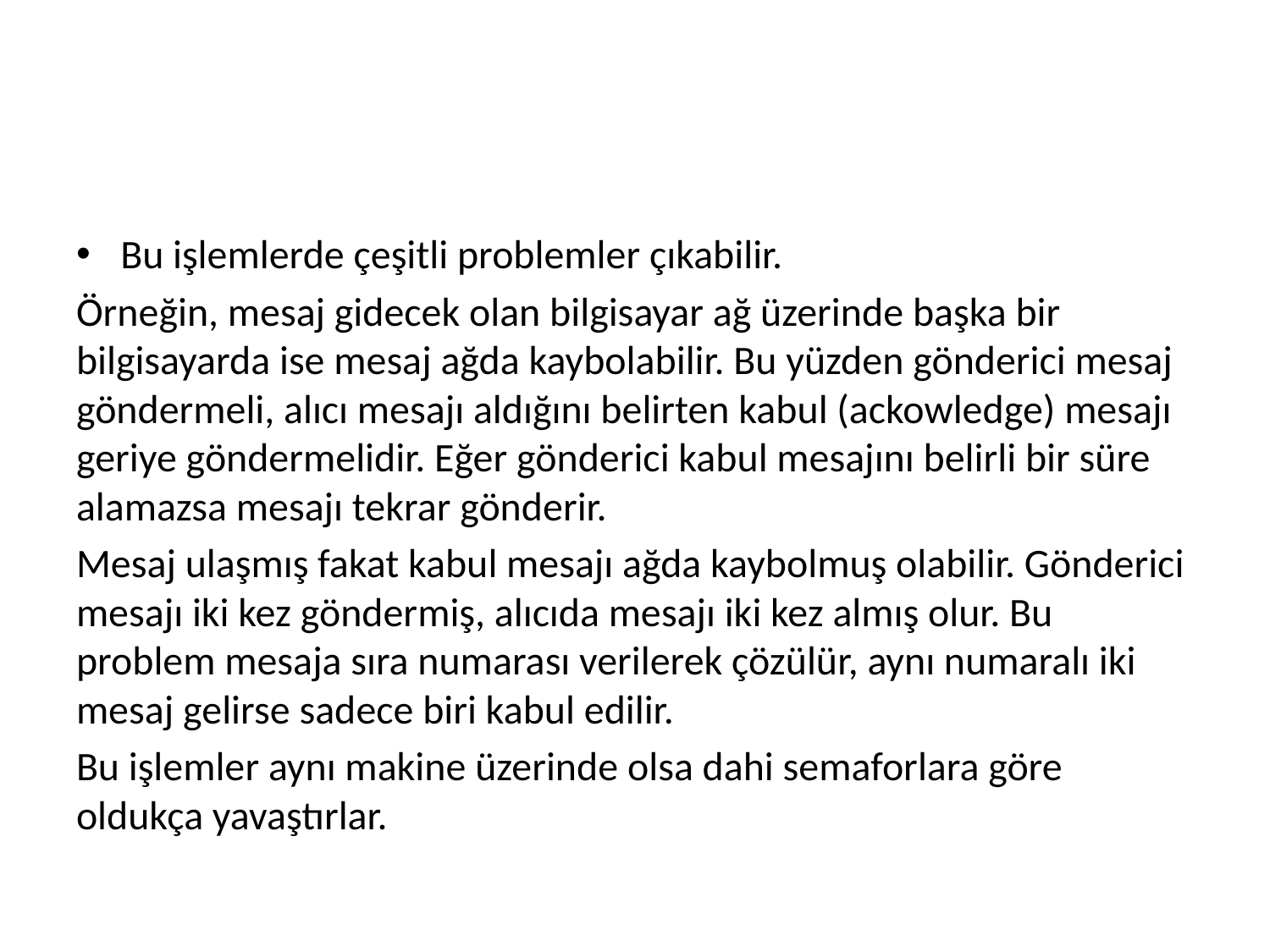

#
Bu işlemlerde çeşitli problemler çıkabilir.
Örneğin, mesaj gidecek olan bilgisayar ağ üzerinde başka bir bilgisayarda ise mesaj ağda kaybolabilir. Bu yüzden gönderici mesaj göndermeli, alıcı mesajı aldığını belirten kabul (ackowledge) mesajı geriye göndermelidir. Eğer gönderici kabul mesajını belirli bir süre alamazsa mesajı tekrar gönderir.
Mesaj ulaşmış fakat kabul mesajı ağda kaybolmuş olabilir. Gönderici mesajı iki kez göndermiş, alıcıda mesajı iki kez almış olur. Bu problem mesaja sıra numarası verilerek çözülür, aynı numaralı iki mesaj gelirse sadece biri kabul edilir.
Bu işlemler aynı makine üzerinde olsa dahi semaforlara göre oldukça yavaştırlar.